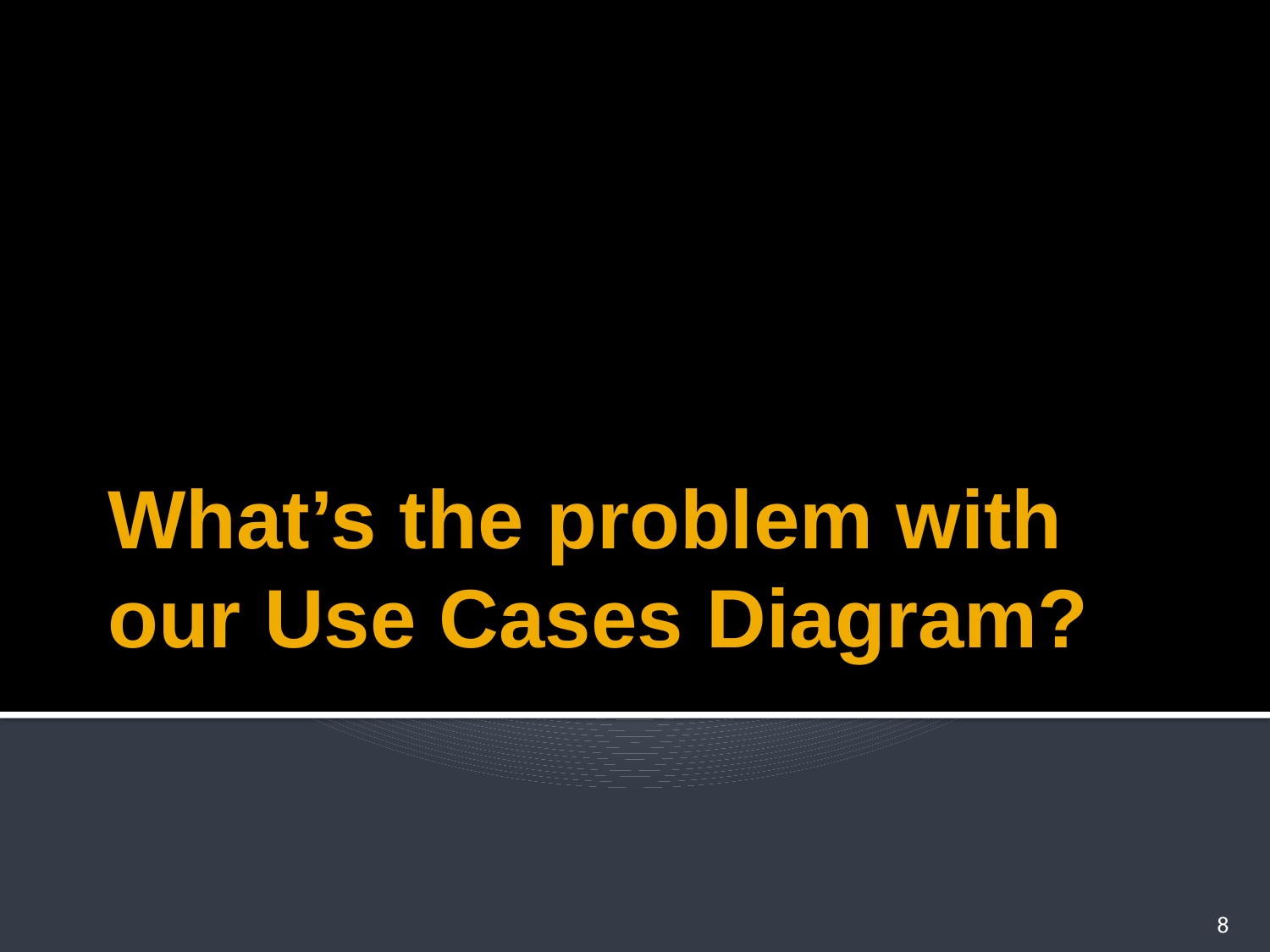

# What’s the problem with our Use Cases Diagram?
8